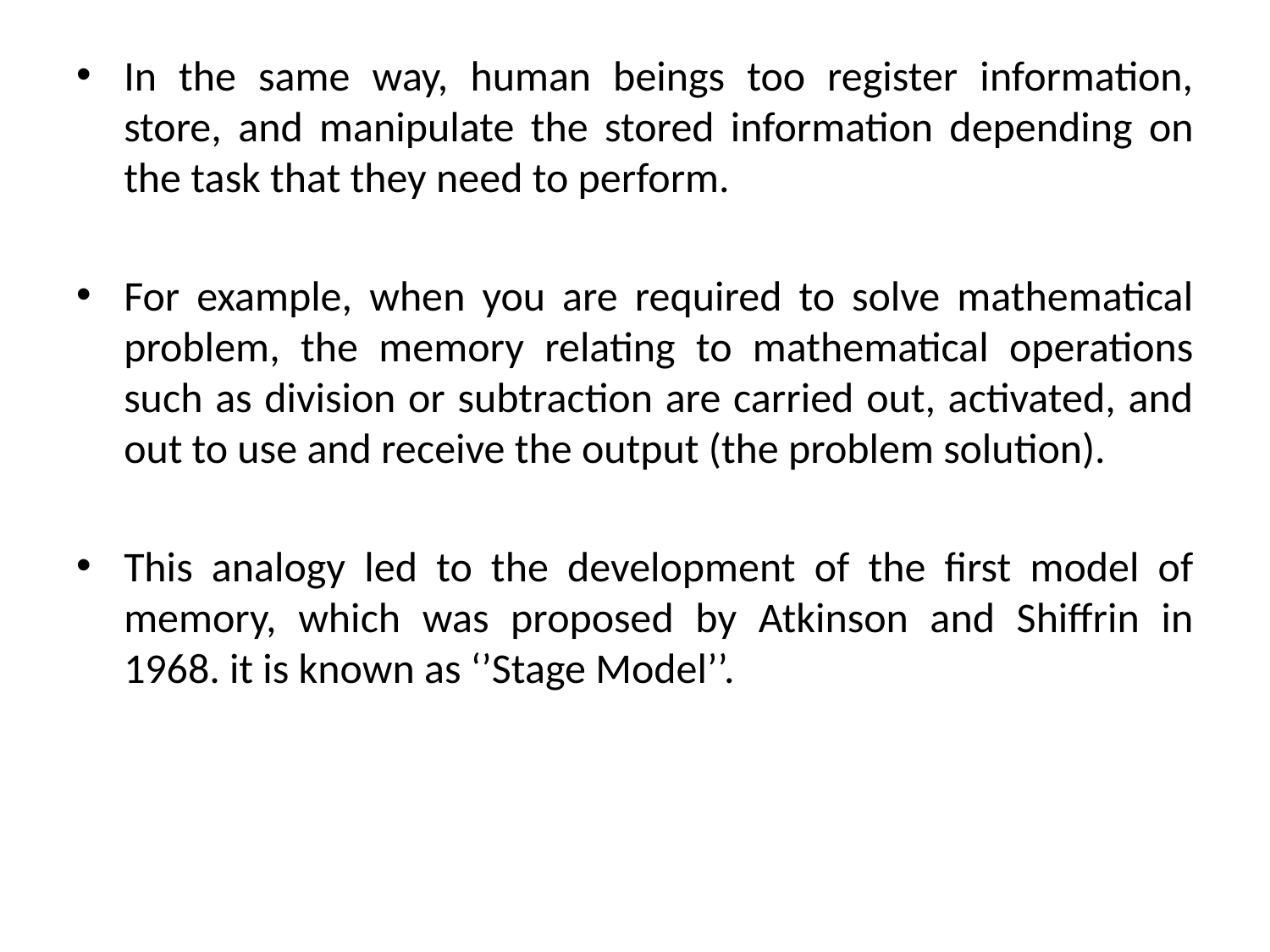

In the same way, human beings too register information, store, and manipulate the stored information depending on the task that they need to perform.

For example, when you are required to solve mathematical problem, the memory relating to mathematical operations such as division or subtraction are carried out, activated, and out to use and receive the output (the problem solution).

This analogy led to the development of the first model of memory, which was proposed by Atkinson and Shiffrin in 1968. it is known as ‘’Stage Model’’.